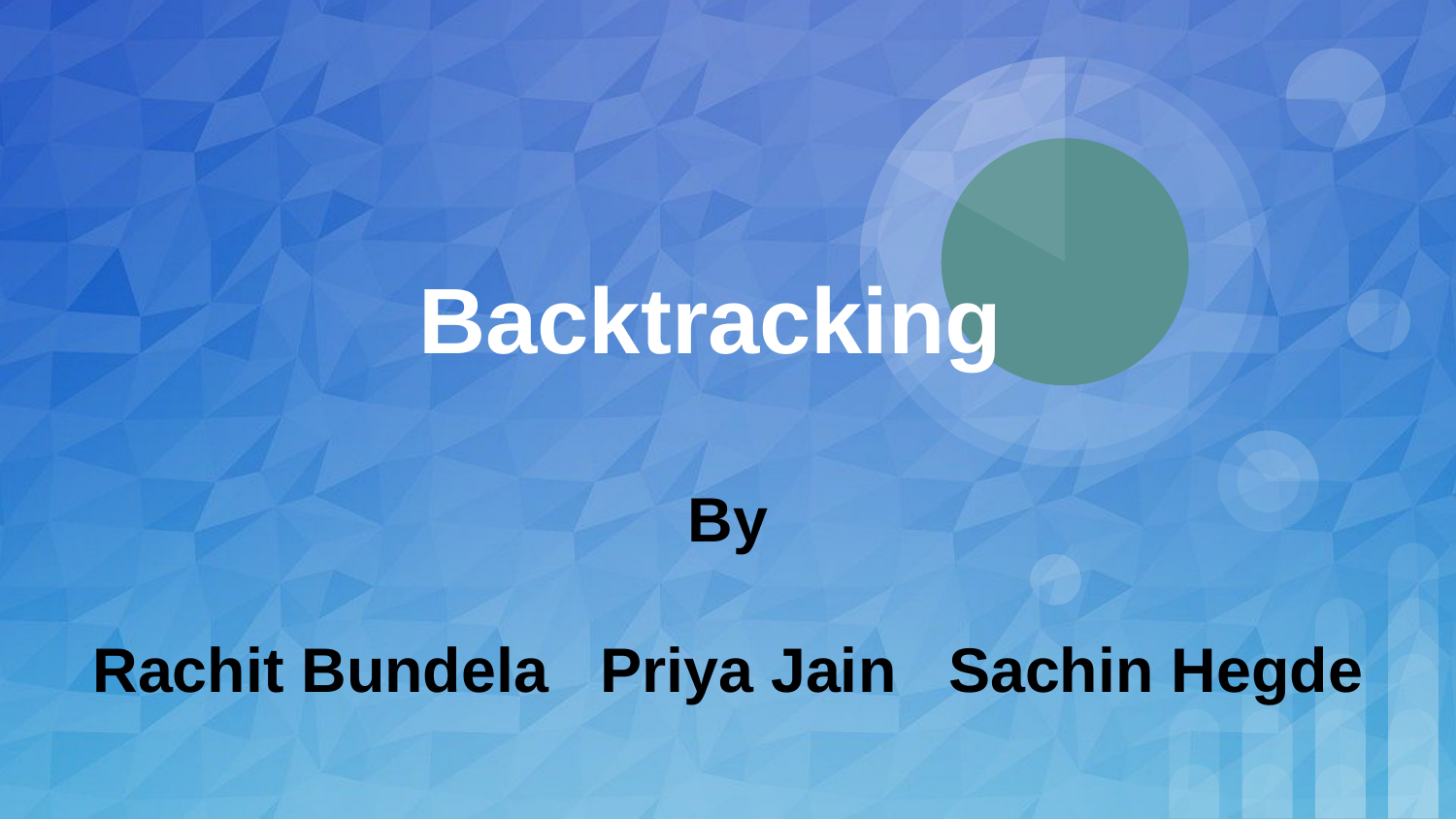

# Backtracking
By

Rachit Bundela   Priya Jain   Sachin Hegde